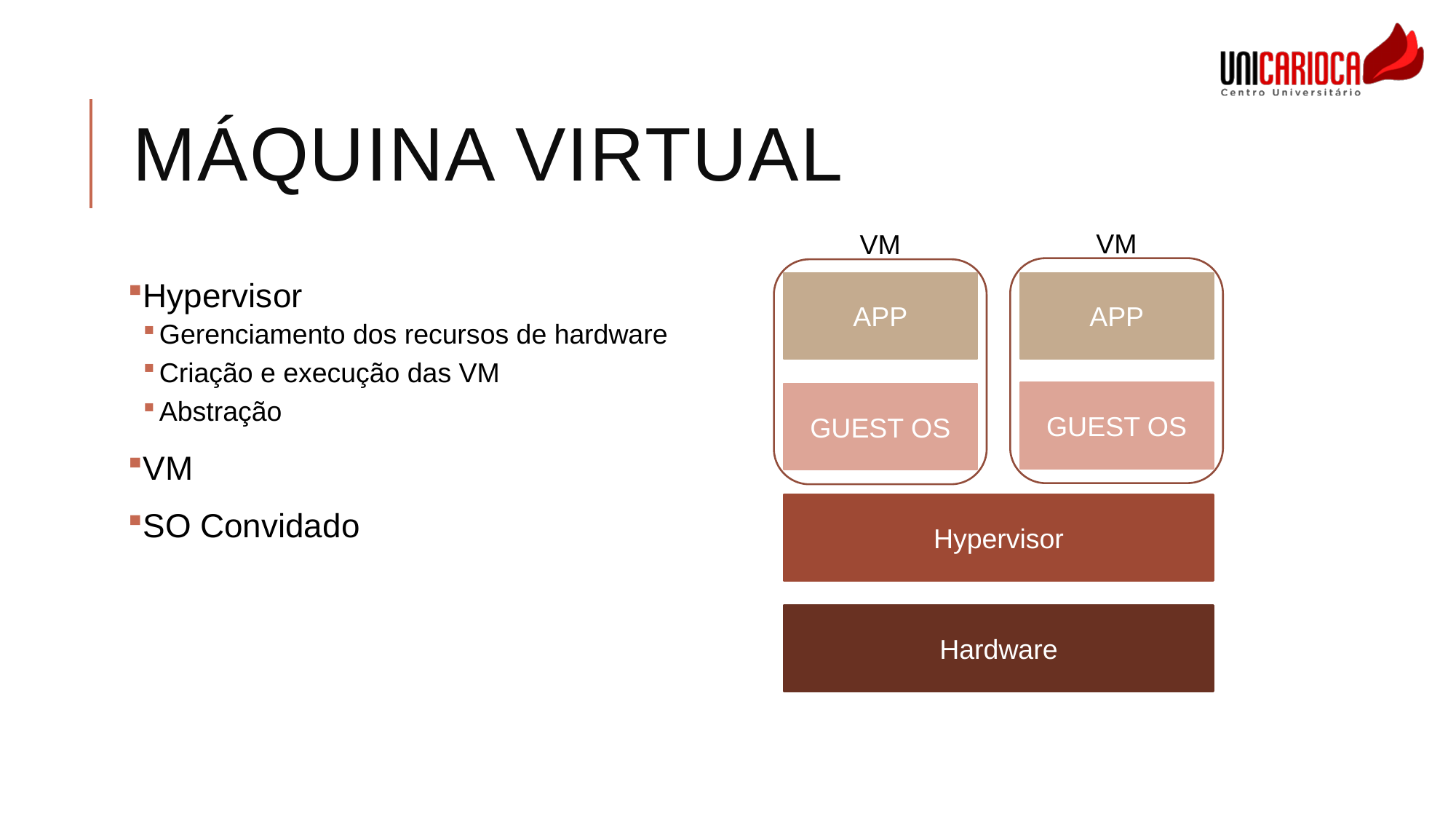

# Máquina virtual
VM
VM

Hypervisor
Gerenciamento dos recursos de hardware
Criação e execução das VM
Abstração
VM
SO Convidado

APP
APP
GUEST OS
GUEST OS
Hypervisor
Hardware